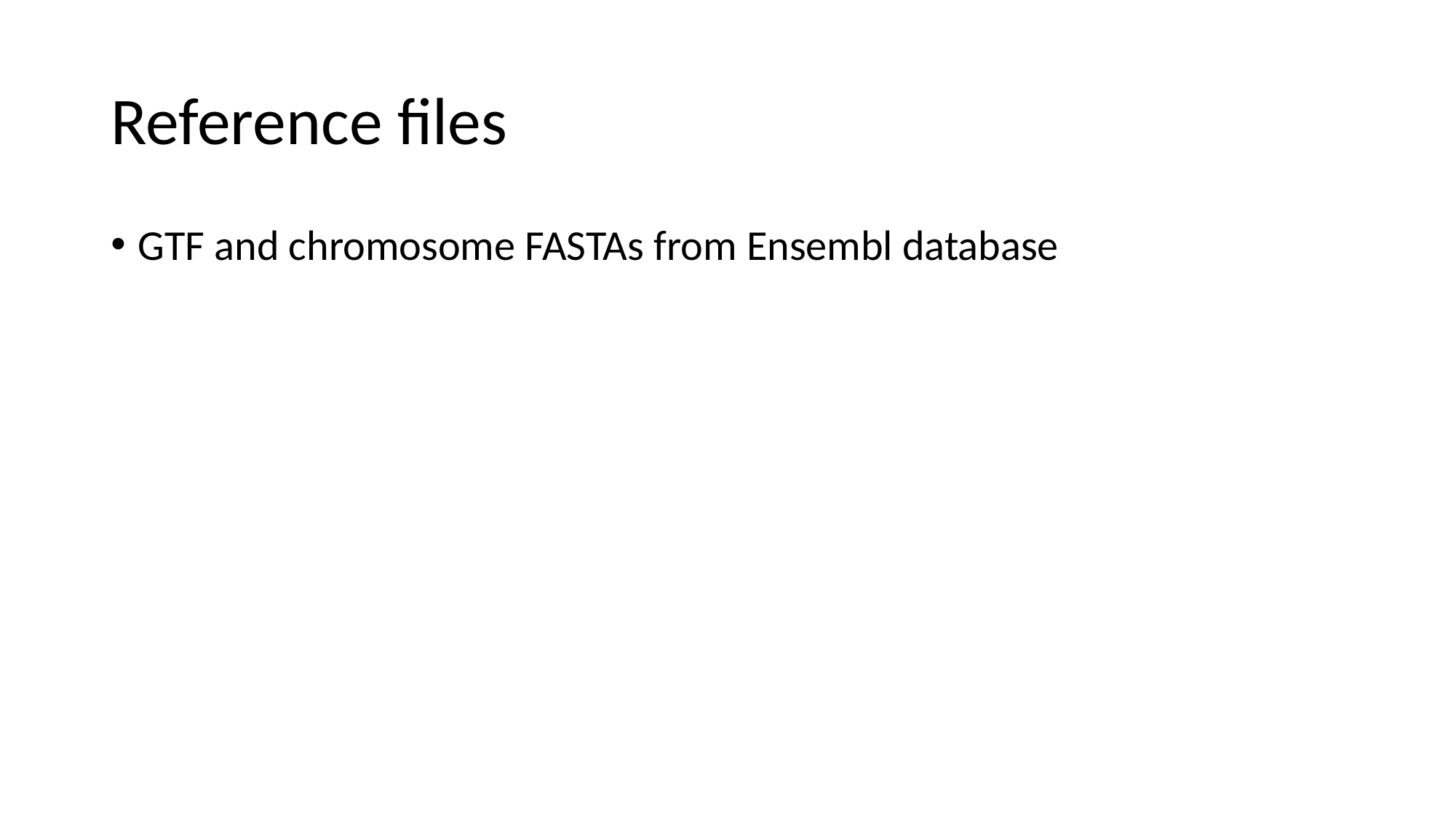

# Reference files
GTF and chromosome FASTAs from Ensembl database